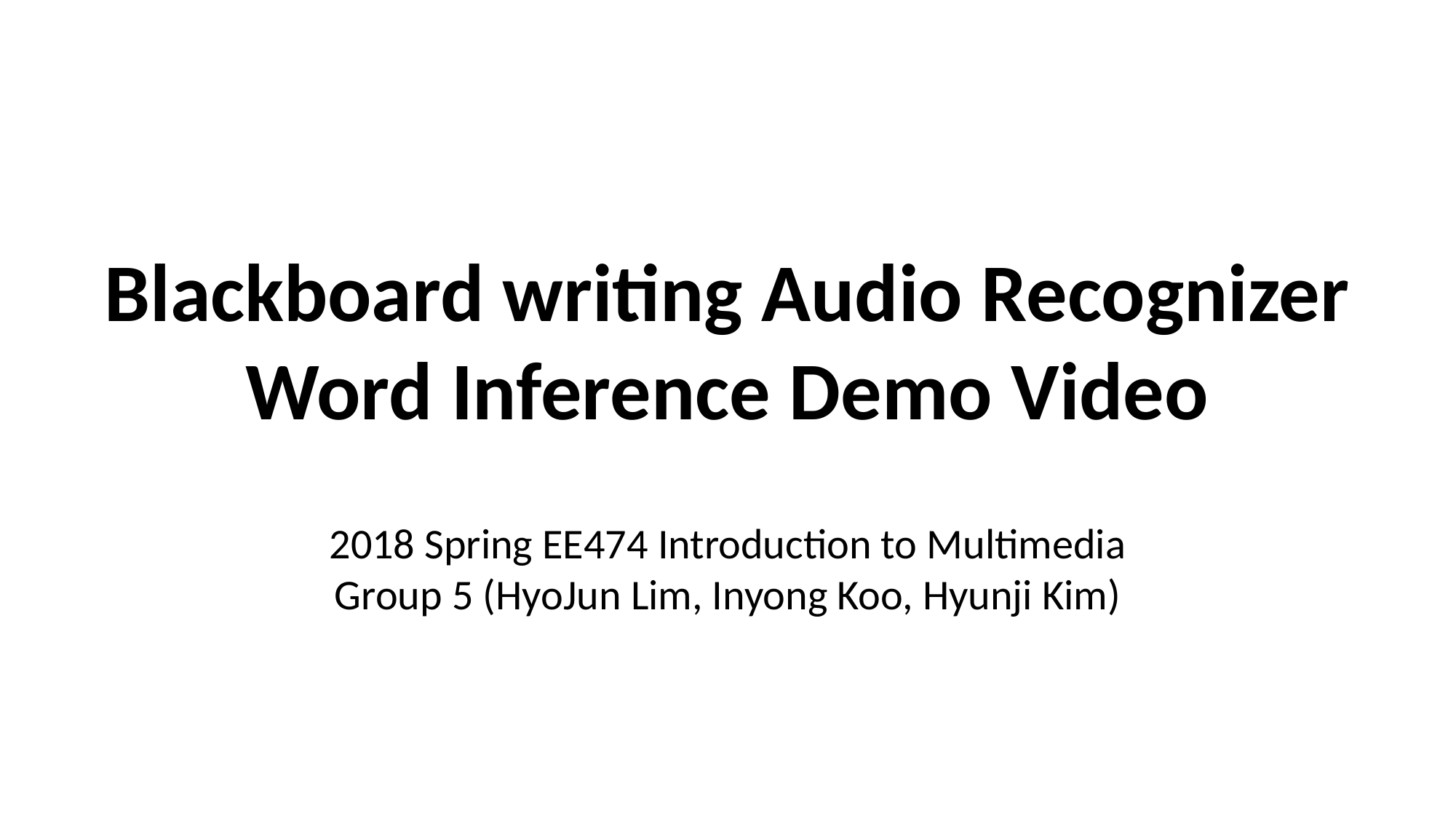

Blackboard writing Audio Recognizer
Word Inference Demo Video

2018 Spring EE474 Introduction to Multimedia
Group 5 (HyoJun Lim, Inyong Koo, Hyunji Kim)